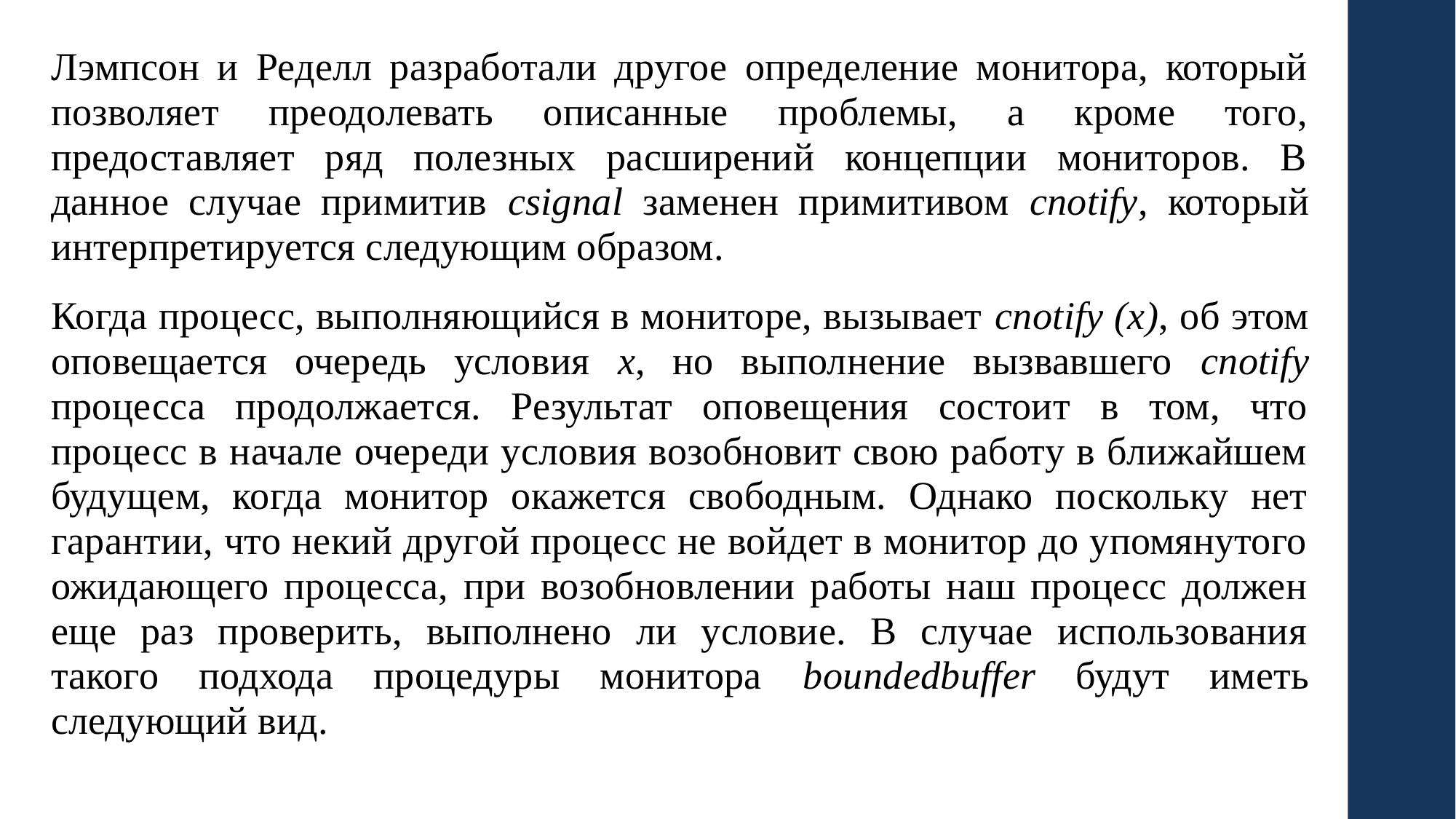

Лэмпсон и Ределл разработали другое определение монитора, который позволяет преодолевать описанные проблемы, а кроме того, предоставляет ряд полезных расширений концепции мониторов. В данное случае примитив csignal заменен примитивом cnotify, который интерпретируется следующим образом.
Когда процесс, выполняющийся в мониторе, вызывает cnotify (х), об этом оповещается очередь условия х, но выполнение вызвавшего cnotify процесса продолжается. Результат оповещения состоит в том, что процесс в начале очереди условия возобновит свою работу в ближайшем будущем, когда монитор окажется свободным. Однако поскольку нет гарантии, что некий другой процесс не войдет в монитор до упомянутого ожидающего процесса, при возобновлении работы наш процесс должен еще раз проверить, выполнено ли условие. В случае использования такого подхода процедуры монитора boundedbuffer будут иметь следующий вид.